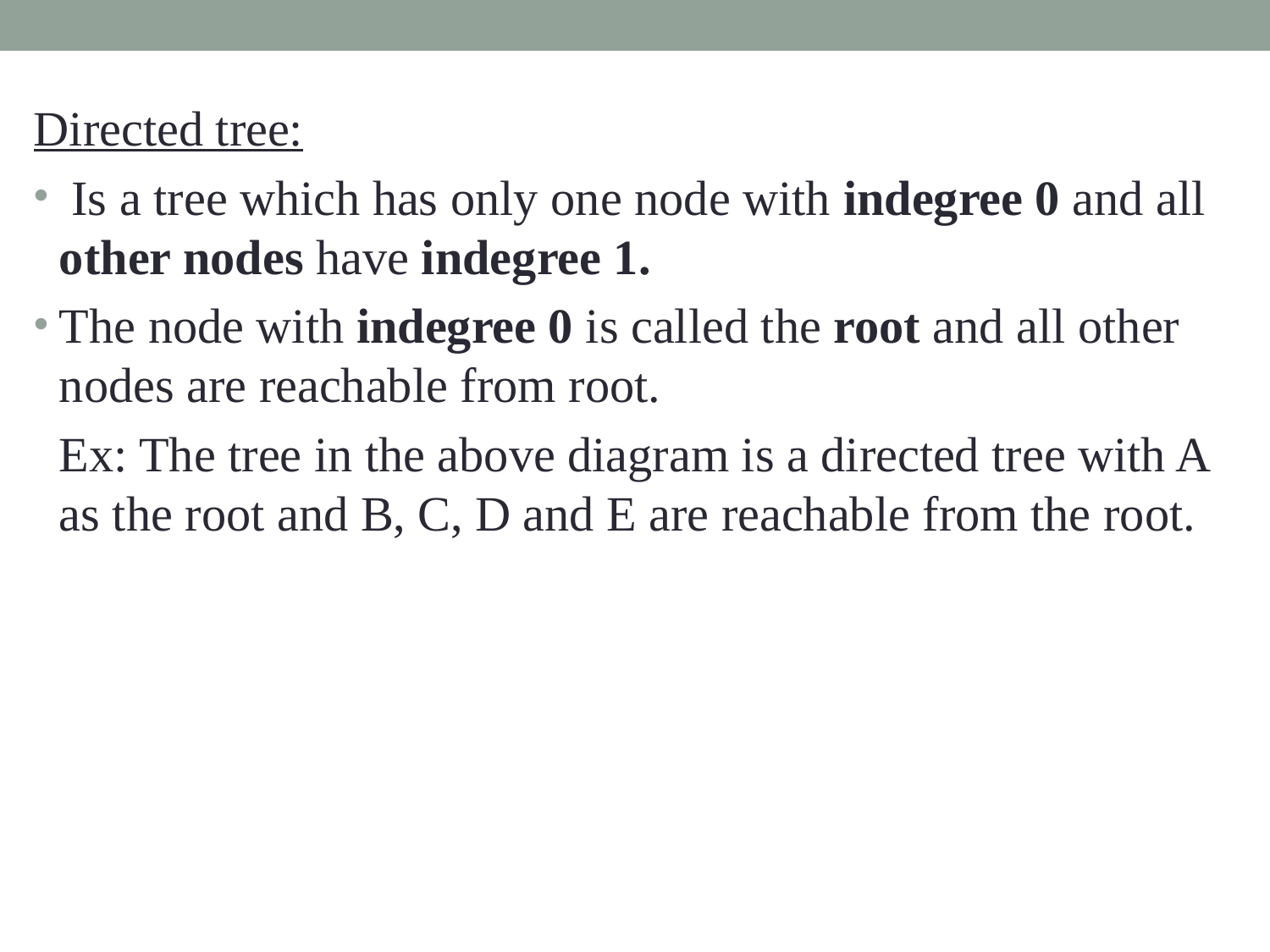

Directed tree:
 Is a tree which has only one node with indegree 0 and all other nodes have indegree 1.
The node with indegree 0 is called the root and all other nodes are reachable from root.
	Ex: The tree in the above diagram is a directed tree with A as the root and B, C, D and E are reachable from the root.